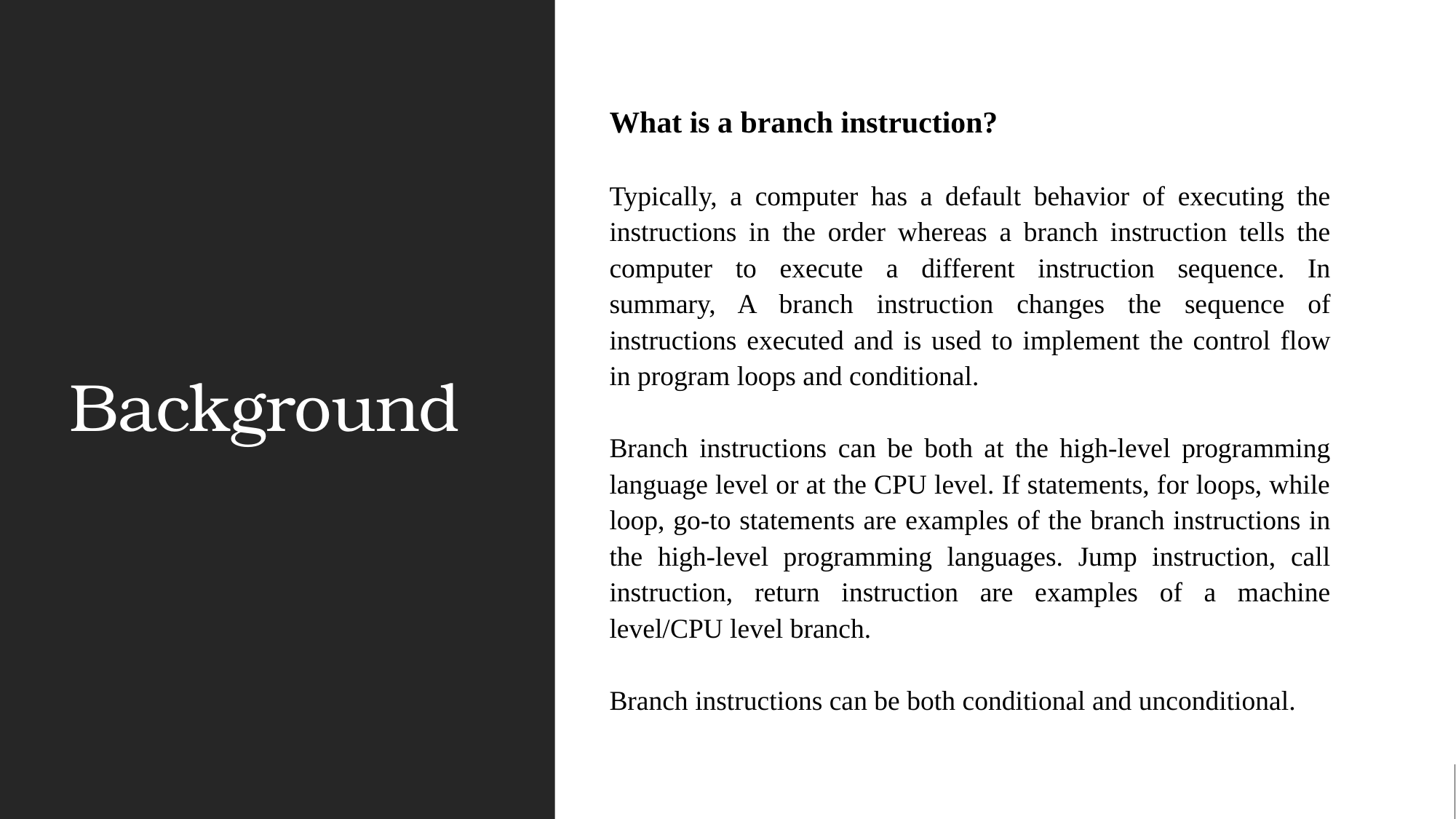

What is a branch instruction?

Typically, a computer has a default behavior of executing the instructions in the order whereas a branch instruction tells the computer to execute a different instruction sequence. In summary, A branch instruction changes the sequence of instructions executed and is used to implement the control flow in program loops and conditional.

Branch instructions can be both at the high-level programming language level or at the CPU level. If statements, for loops, while loop, go-to statements are examples of the branch instructions in the high-level programming languages. Jump instruction, call instruction, return instruction are examples of a machine level/CPU level branch.

Branch instructions can be both conditional and unconditional.

# Background